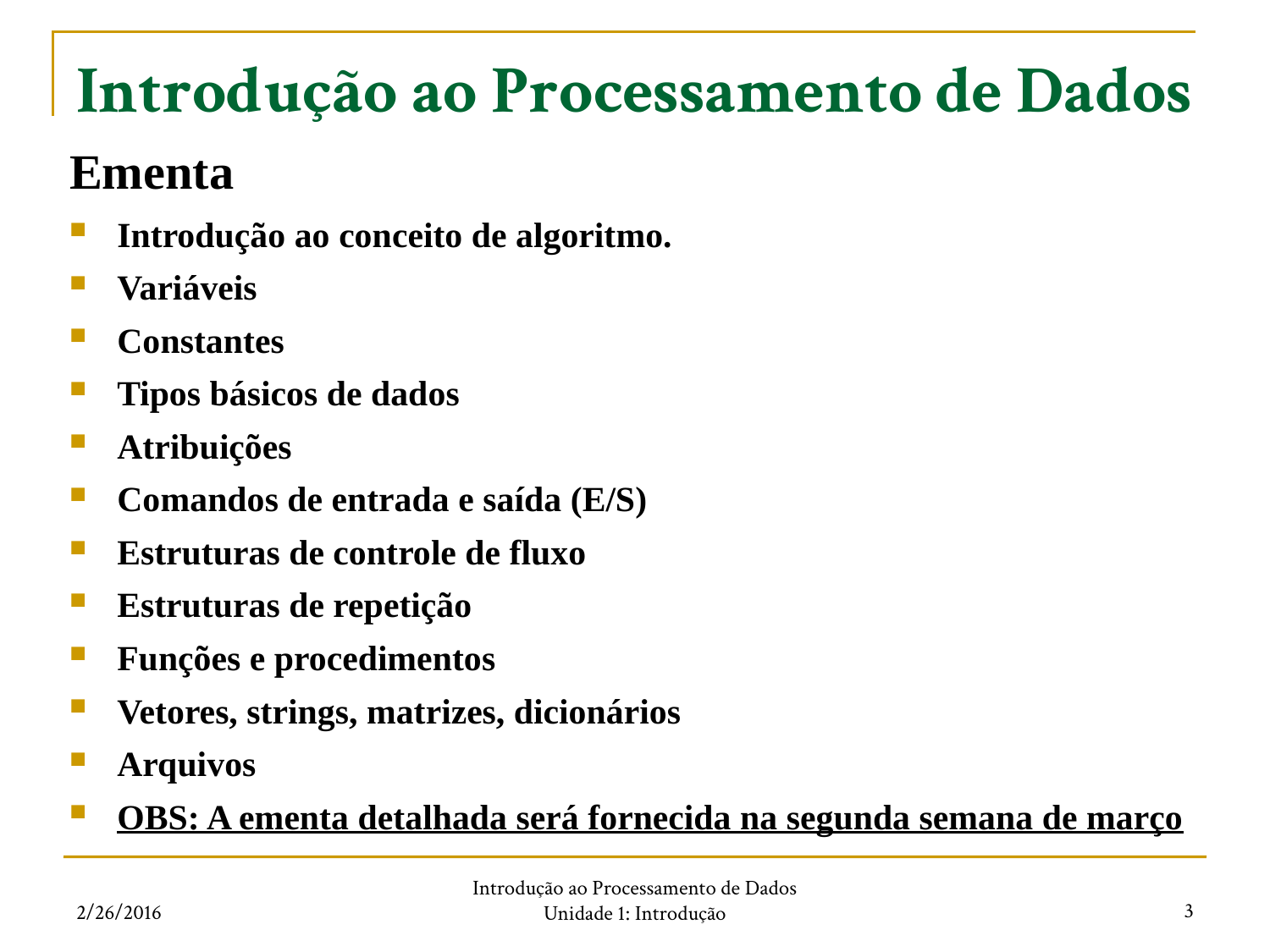

# Introdução ao Processamento de Dados
Ementa

Introdução ao conceito de algoritmo.
Variáveis
Constantes
Tipos básicos de dados
Atribuições
Comandos de entrada e saída (E/S)
Estruturas de controle de fluxo
Estruturas de repetição
Funções e procedimentos
Vetores, strings, matrizes, dicionários
Arquivos
OBS: A ementa detalhada será fornecida na segunda semana de março

2/26/2016
3
Introdução ao Processamento de Dados
Unidade 1: Introdução